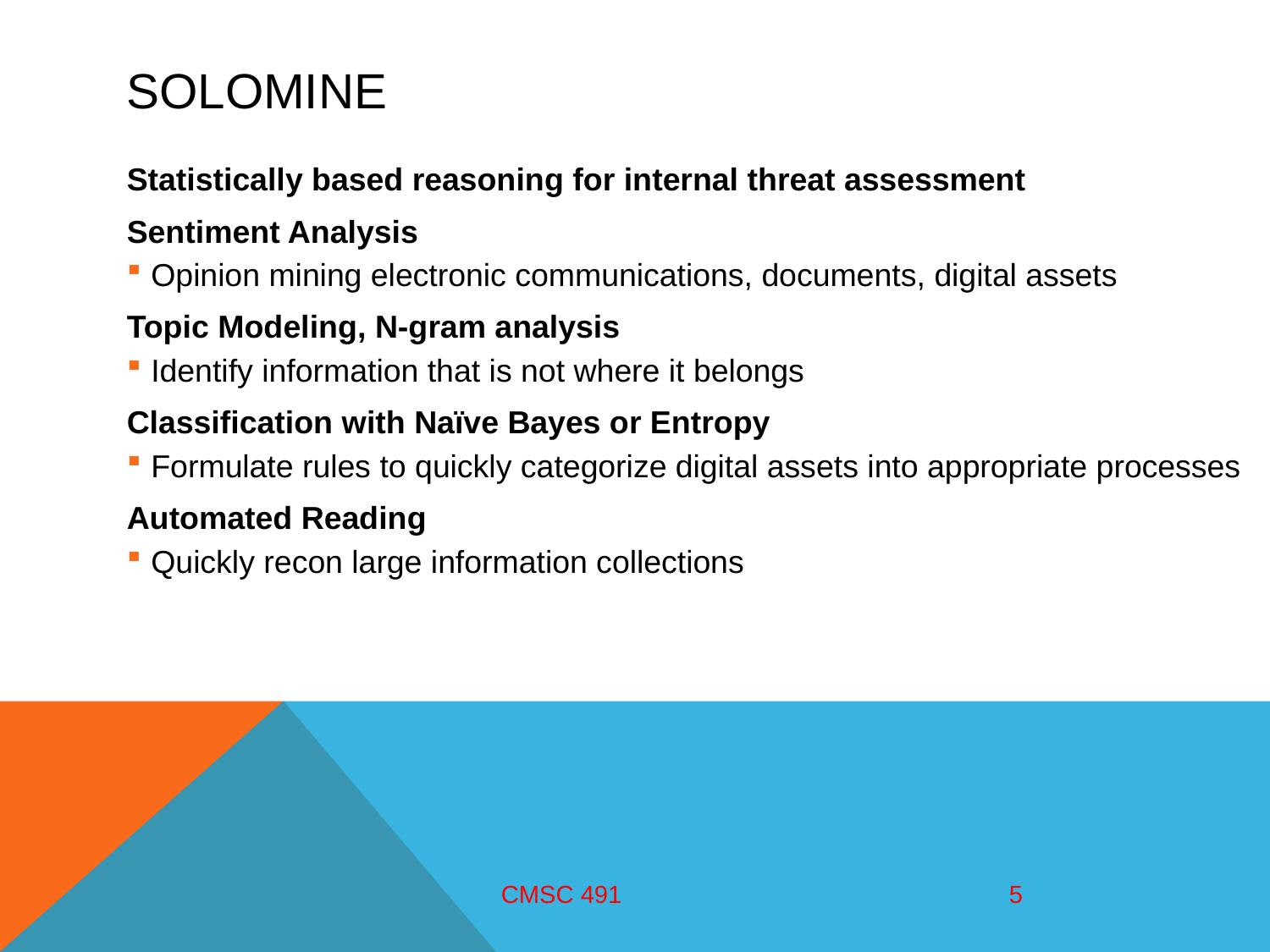

# solomine
Statistically based reasoning for internal threat assessment
Sentiment Analysis
Opinion mining electronic communications, documents, digital assets
Topic Modeling, N-gram analysis
Identify information that is not where it belongs
Classification with Naïve Bayes or Entropy
Formulate rules to quickly categorize digital assets into appropriate processes
Automated Reading
Quickly recon large information collections